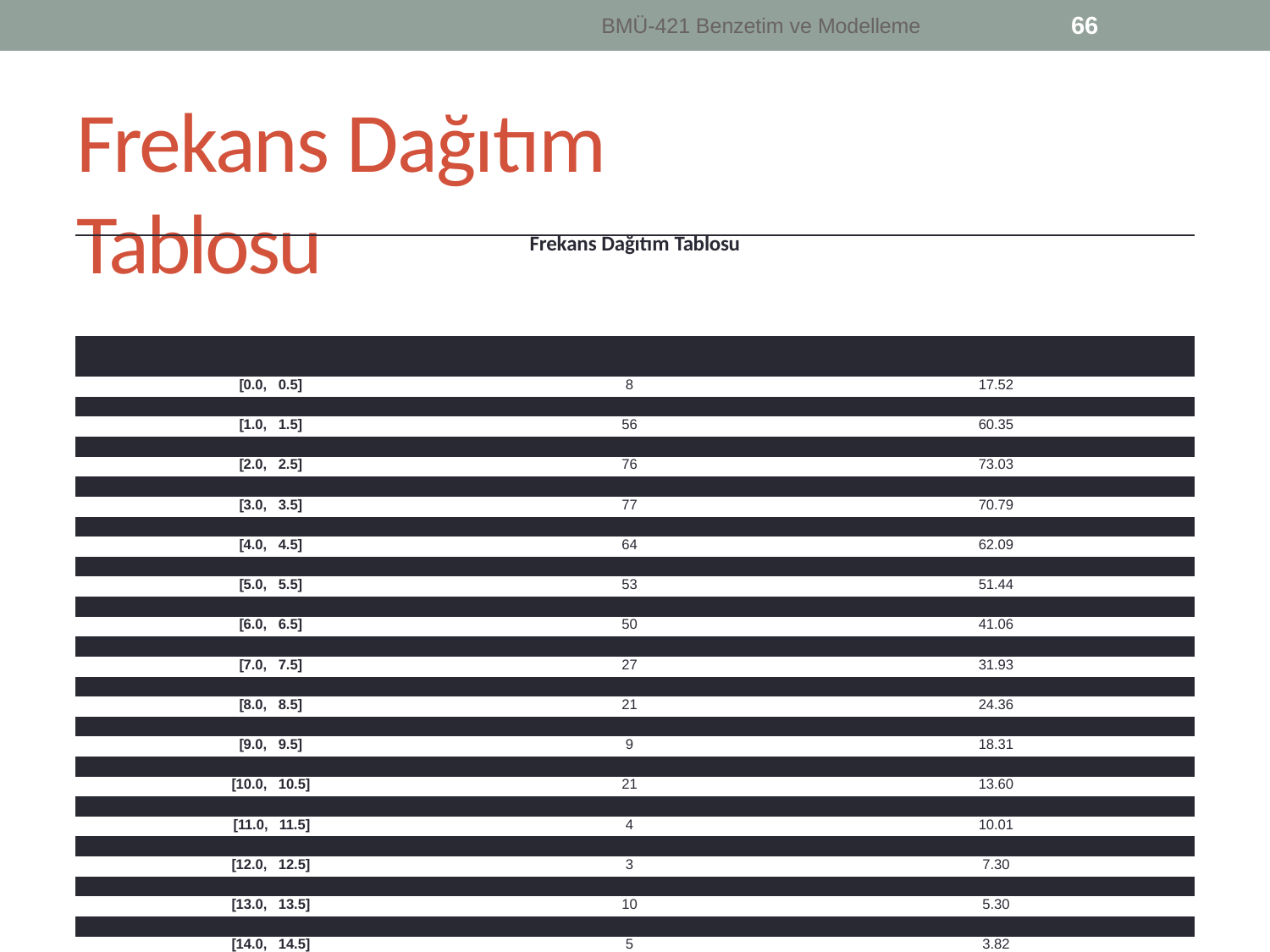

66
BMÜ-421 Benzetim ve Modelleme
Frekans Dağıtım Tablosu
|  | Frekans Dağıtım Tablosu |  |
| --- | --- | --- |
| Aralık | Deneysel frekans | Beklenilen frekans |
| [0.0, 0.5] | 8 | 17.52 |
| [0.5, 1.0] | 37 | 44.03 |
| [1.0, 1.5] | 56 | 60.35 |
| [1.5, 2.0] | 64 | 69.31 |
| [2.0, 2.5] | 76 | 73.03 |
| [2.5, 3.0] | 64 | 73.13 |
| [3.0, 3.5] | 77 | 70.79 |
| [3.5, 4.0] | 78 | 66.90 |
| [4.0, 4.5] | 64 | 62.09 |
| [4.5, 5.0] | 49 | 56.83 |
| [5.0, 5.5] | 53 | 51.44 |
| [5.5, 6.0] | 46 | 46.13 |
| [6.0, 6.5] | 50 | 41.06 |
| [6.5, 7.0] | 35 | 36.31 |
| [7.0, 7.5] | 27 | 31.93 |
| [7.5, 8.0] | 29 | 27.95 |
| [8.0, 8.5] | 21 | 24.36 |
| [8.5, 9.0] | 22 | 21.15 |
| [9.0, 9.5] | 9 | 18.31 |
| [9.5, 10.0] | 25 | 15.80 |
| [10.0, 10.5] | 21 | 13.60 |
| [10.5, 11.0] | 9 | 11.68 |
| [11.0, 11.5] | 4 | 10.01 |
| [11.5, 12.0] | 6 | 8.56 |
| [12.0, 12.5] | 3 | 7.30 |
| [12.5, 13.0] | 5 | 6.22 |
| [13.0, 13.5] | 10 | 5.30 |
| [13.5, 14.0] | 10 | 4.50 |
| [14.0, 14.5] | 5 | 3.82 |
| [14.5, 15.0] | 5 | 3.24 |